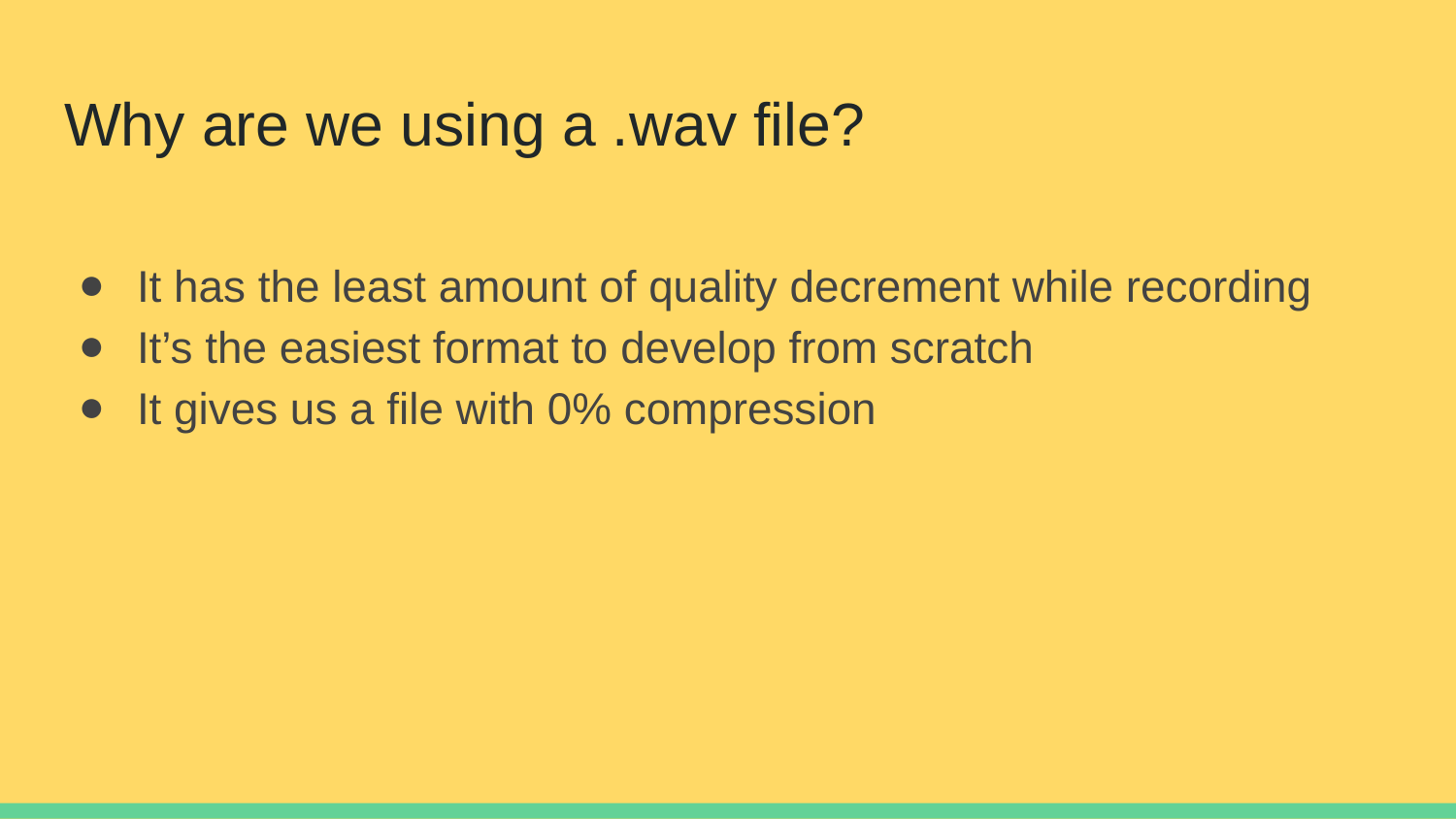

# Why are we using a .wav file?
It has the least amount of quality decrement while recording
It’s the easiest format to develop from scratch
It gives us a file with 0% compression